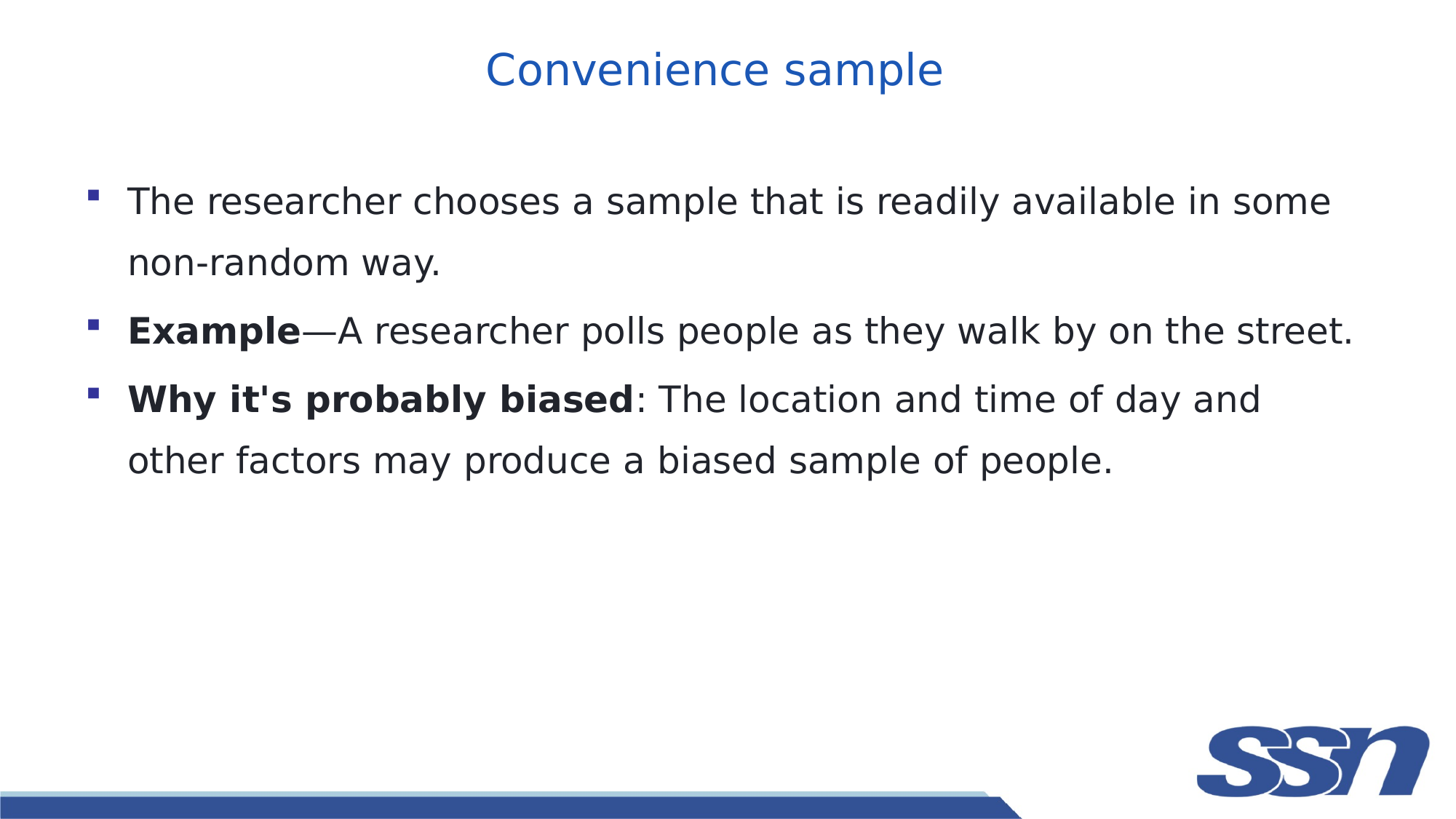

# Convenience sample
The researcher chooses a sample that is readily available in some non-random way.
Example—A researcher polls people as they walk by on the street.
Why it's probably biased: The location and time of day and other factors may produce a biased sample of people.